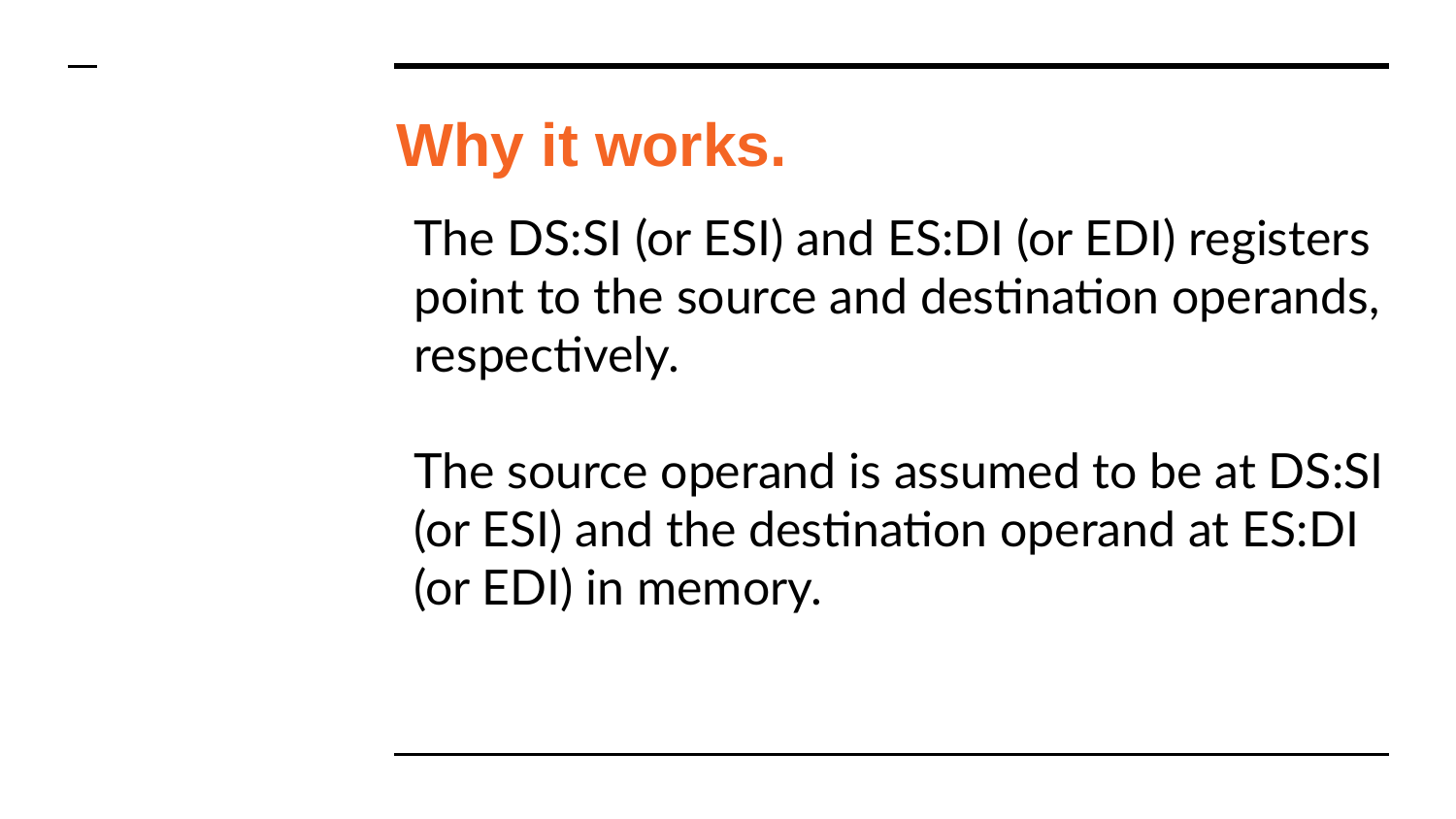

# Why it works.
The DS:SI (or ESI) and ES:DI (or EDI) registers point to the source and destination operands, respectively.

The source operand is assumed to be at DS:SI (or ESI) and the destination operand at ES:DI (or EDI) in memory.